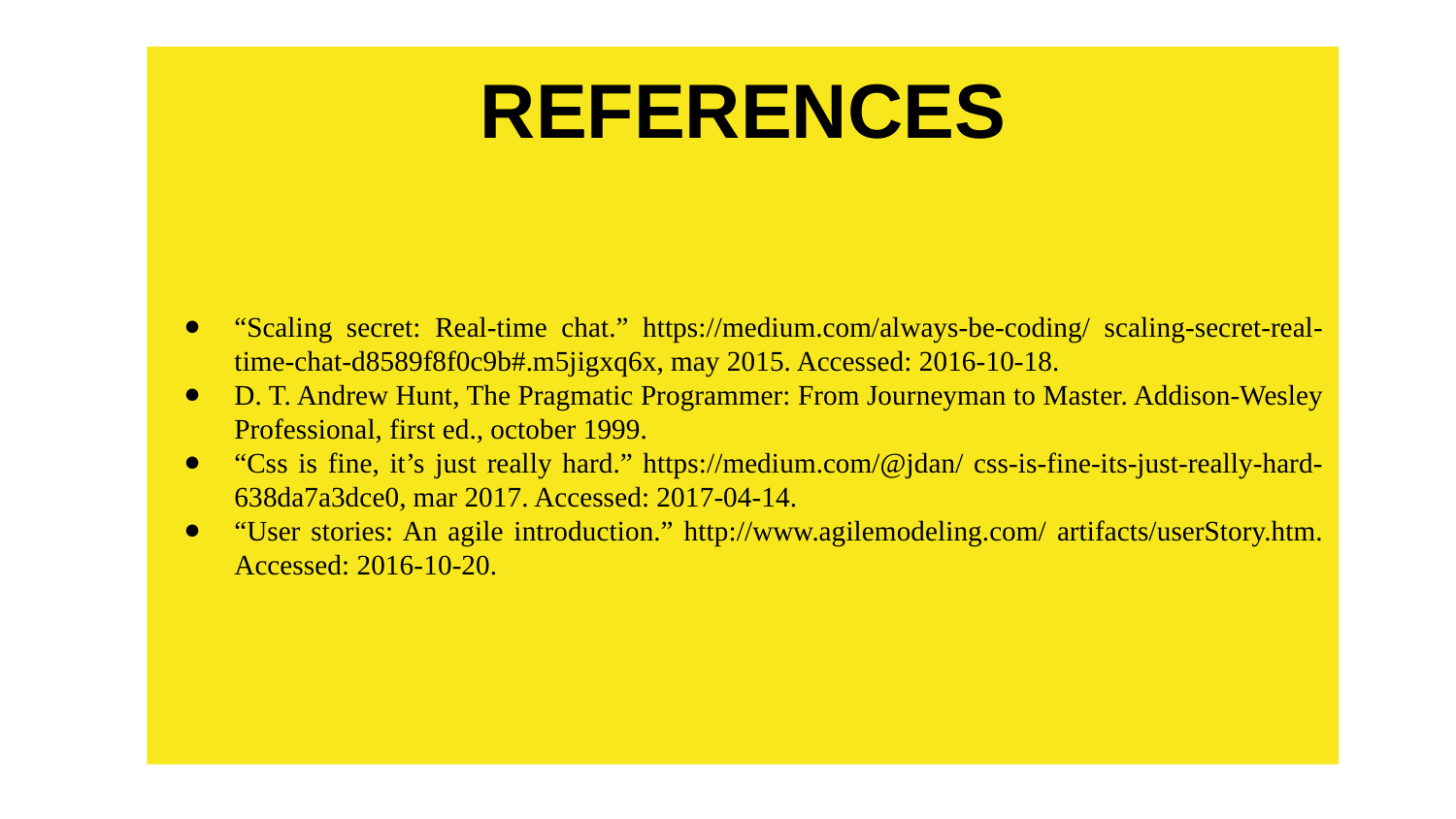

REFERENCES

“Scaling secret: Real-time chat.” https://medium.com/always-be-coding/ scaling-secret-real-time-chat-d8589f8f0c9b#.m5jigxq6x, may 2015. Accessed: 2016-10-18.
D. T. Andrew Hunt, The Pragmatic Programmer: From Journeyman to Master. Addison-Wesley Professional, first ed., october 1999.
“Css is fine, it’s just really hard.” https://medium.com/@jdan/ css-is-fine-its-just-really-hard-638da7a3dce0, mar 2017. Accessed: 2017-04-14.
“User stories: An agile introduction.” http://www.agilemodeling.com/ artifacts/userStory.htm. Accessed: 2016-10-20.